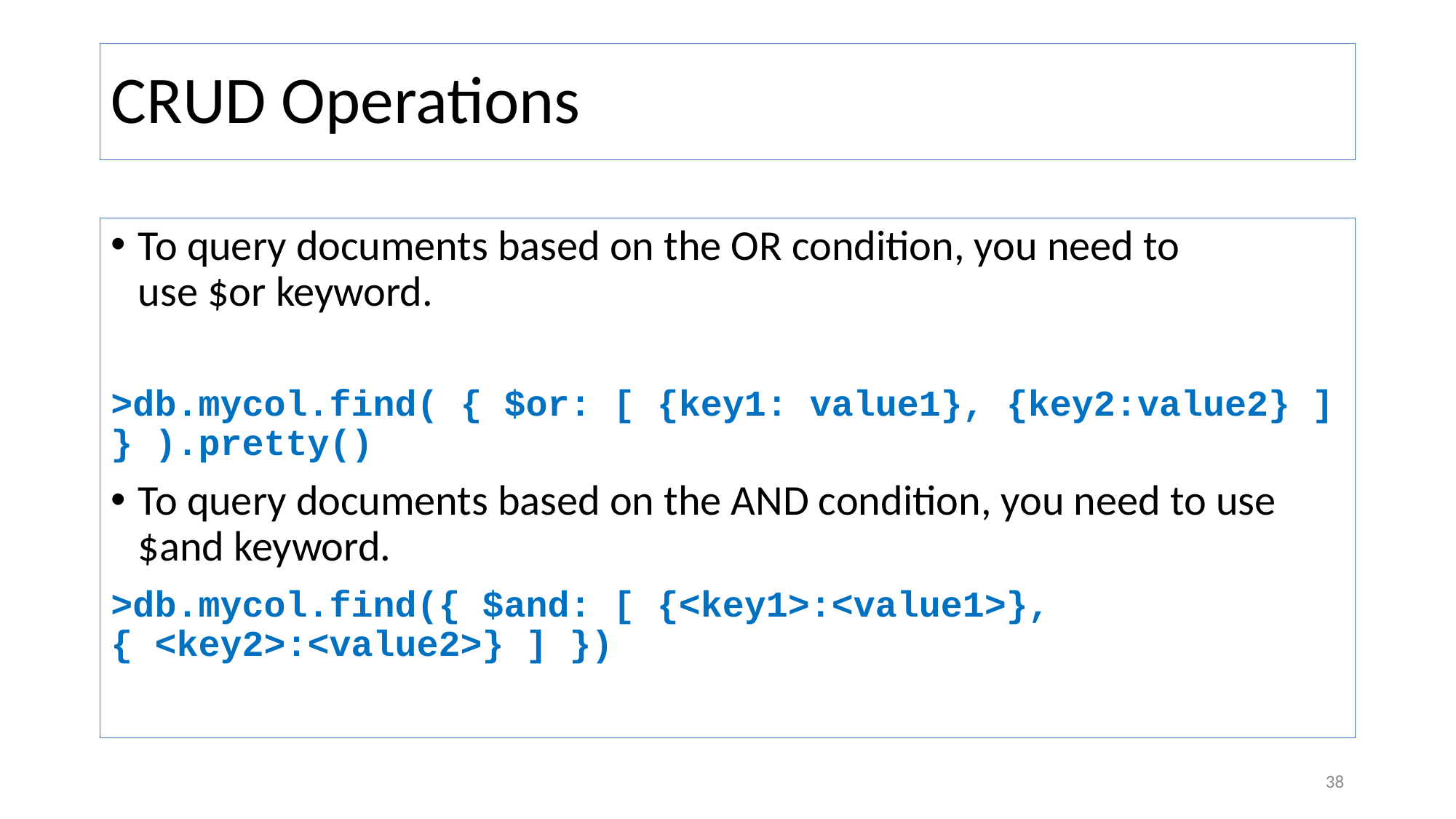

# CRUD Operations
To query documents based on the OR condition, you need to use $or keyword.

>db.mycol.find( { $or: [ {key1: value1}, {key2:value2} ] } ).pretty()
To query documents based on the AND condition, you need to use $and keyword.
>db.mycol.find({ $and: [ {<key1>:<value1>}, { <key2>:<value2>} ] })

38